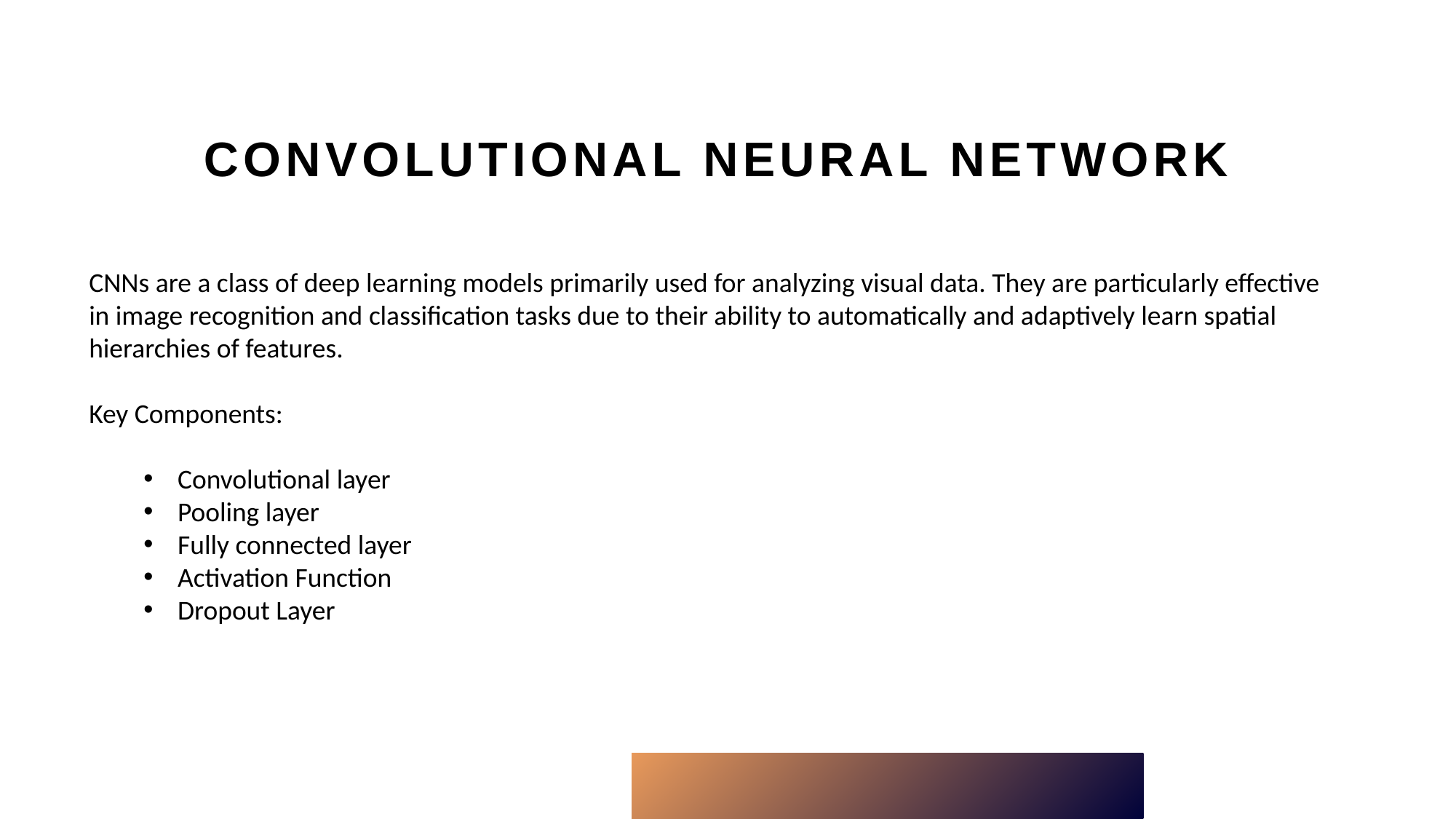

# Convolutional neural network
CNNs are a class of deep learning models primarily used for analyzing visual data. They are particularly effective in image recognition and classification tasks due to their ability to automatically and adaptively learn spatial hierarchies of features.

Key Components:

Convolutional layer
Pooling layer
Fully connected layer
Activation Function
Dropout Layer